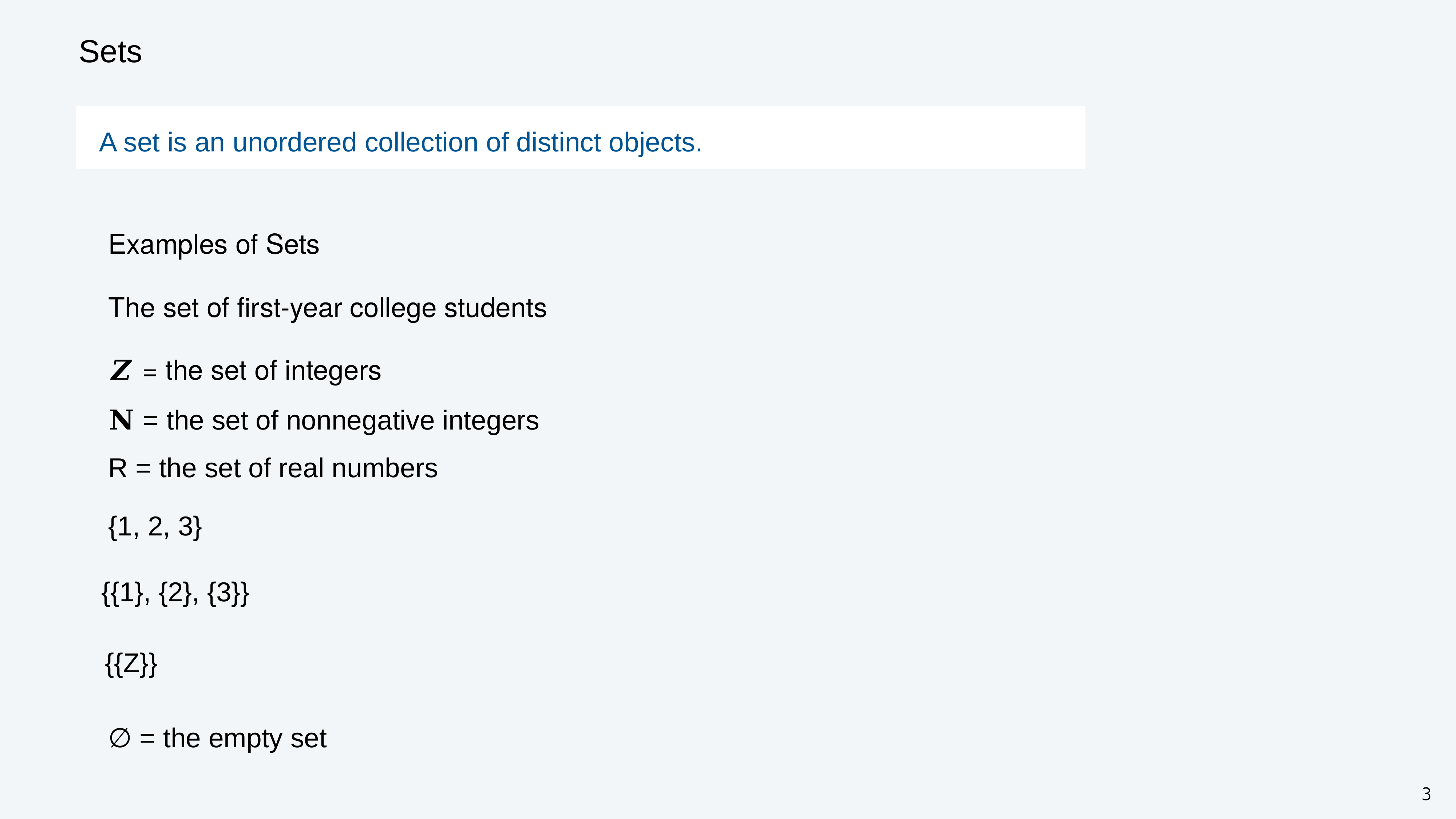

# Sets
A set is an unordered collection of distinct objects.
Examples of Sets
The set of first-year college students

𝒁 = the set of integers

𝐍 = the set of nonnegative integers

R = the set of real numbers

{1, 2, 3}

{{1}, {2}, {3}}

{{Z}}

∅ = the empty set
3